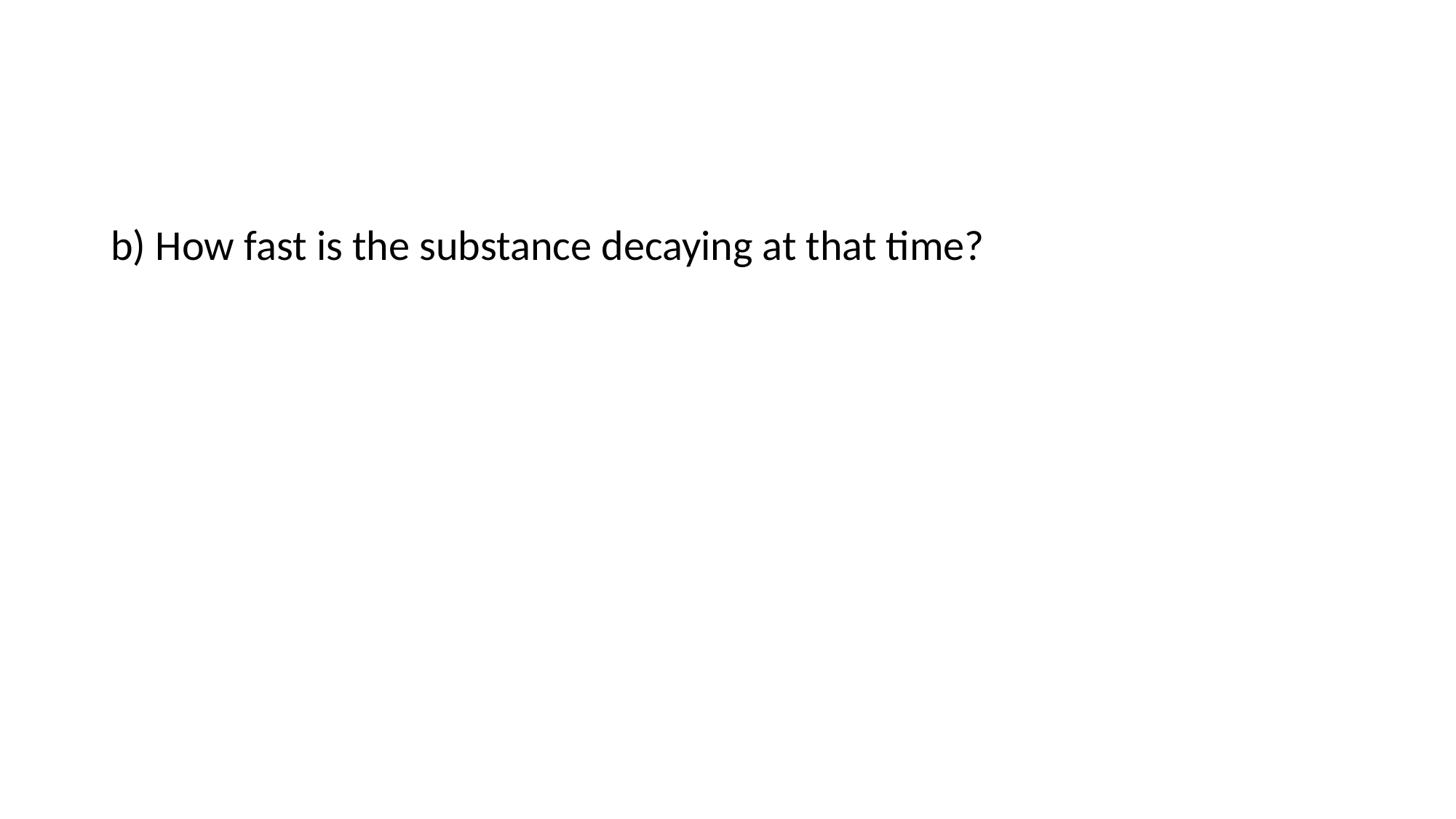

#
b) How fast is the substance decaying at that time?